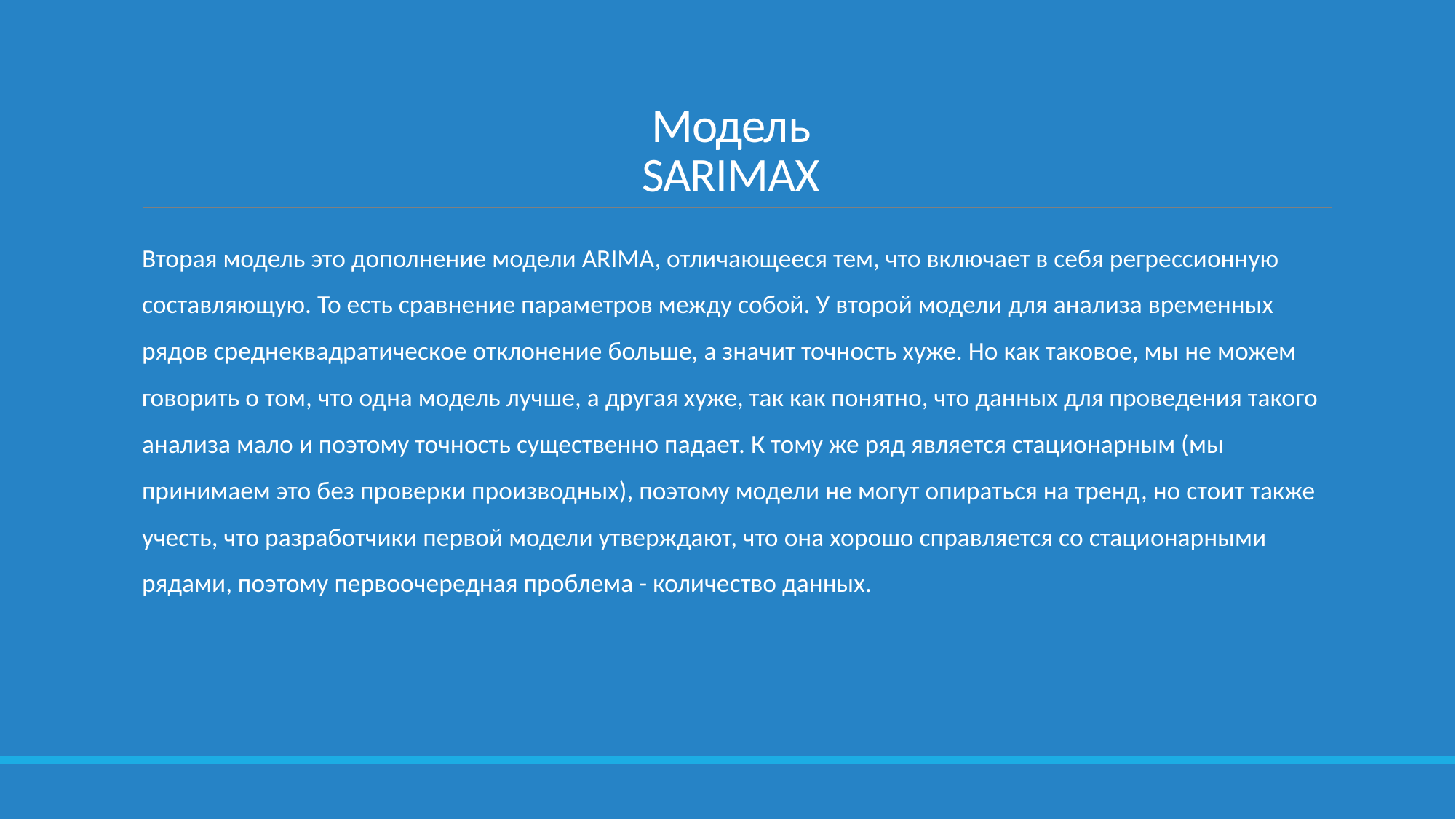

# Модель SARIMAX
Вторая модель это дополнение модели ARIMA, отличающееся тем, что включает в себя регрессионную составляющую. То есть сравнение параметров между собой. У второй модели для анализа временных рядов среднеквадратическое отклонение больше, а значит точность хуже. Но как таковое, мы не можем говорить о том, что одна модель лучше, а другая хуже, так как понятно, что данных для проведения такого анализа мало и поэтому точность существенно падает. К тому же ряд является стационарным (мы принимаем это без проверки производных), поэтому модели не могут опираться на тренд, но стоит также учесть, что разработчики первой модели утверждают, что она хорошо справляется со стационарными рядами, поэтому первоочередная проблема - количество данных.